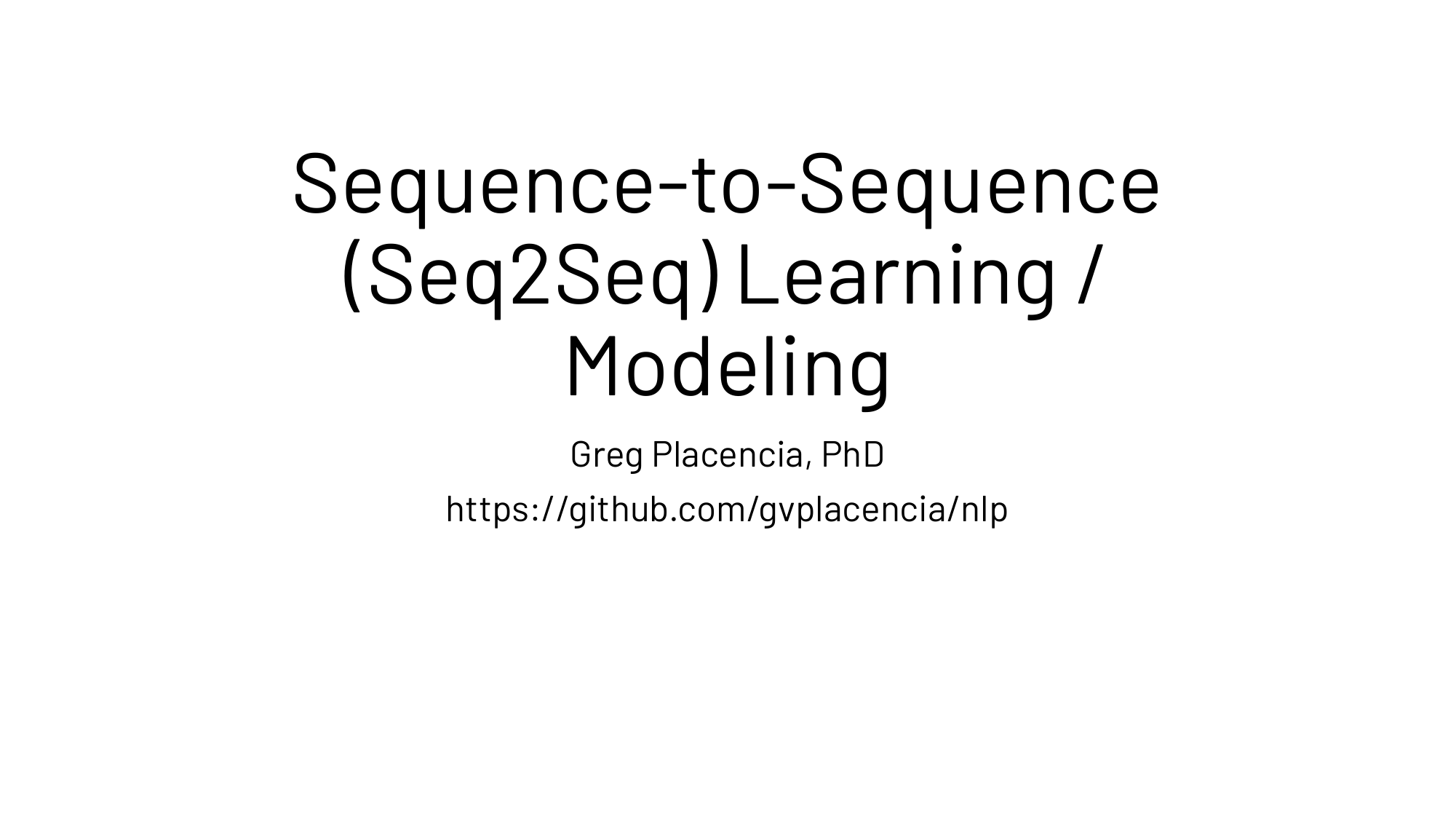

# Sequence-to-Sequence (Seq2Seq) Learning / Modeling
Greg Placencia, PhD
https://github.com/gvplacencia/nlp